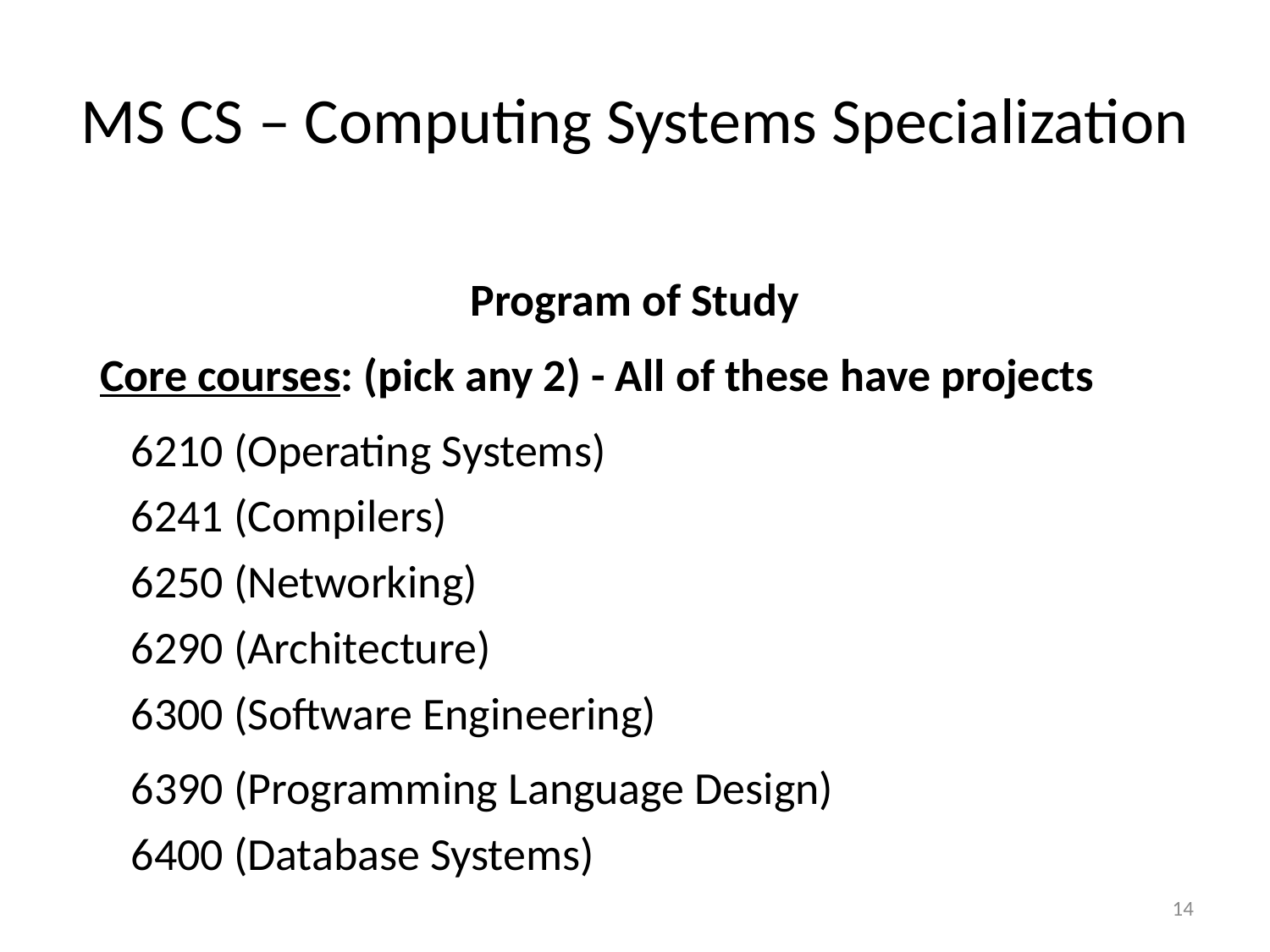

# MS CS – Computing Systems Specialization
Program of Study
Core courses: (pick any 2) - All of these have projects
   6210 (Operating Systems)
   6241 (Compilers)
   6250 (Networking)
   6290 (Architecture)
   6300 (Software Engineering)
   6390 (Programming Language Design)
   6400 (Database Systems)
14